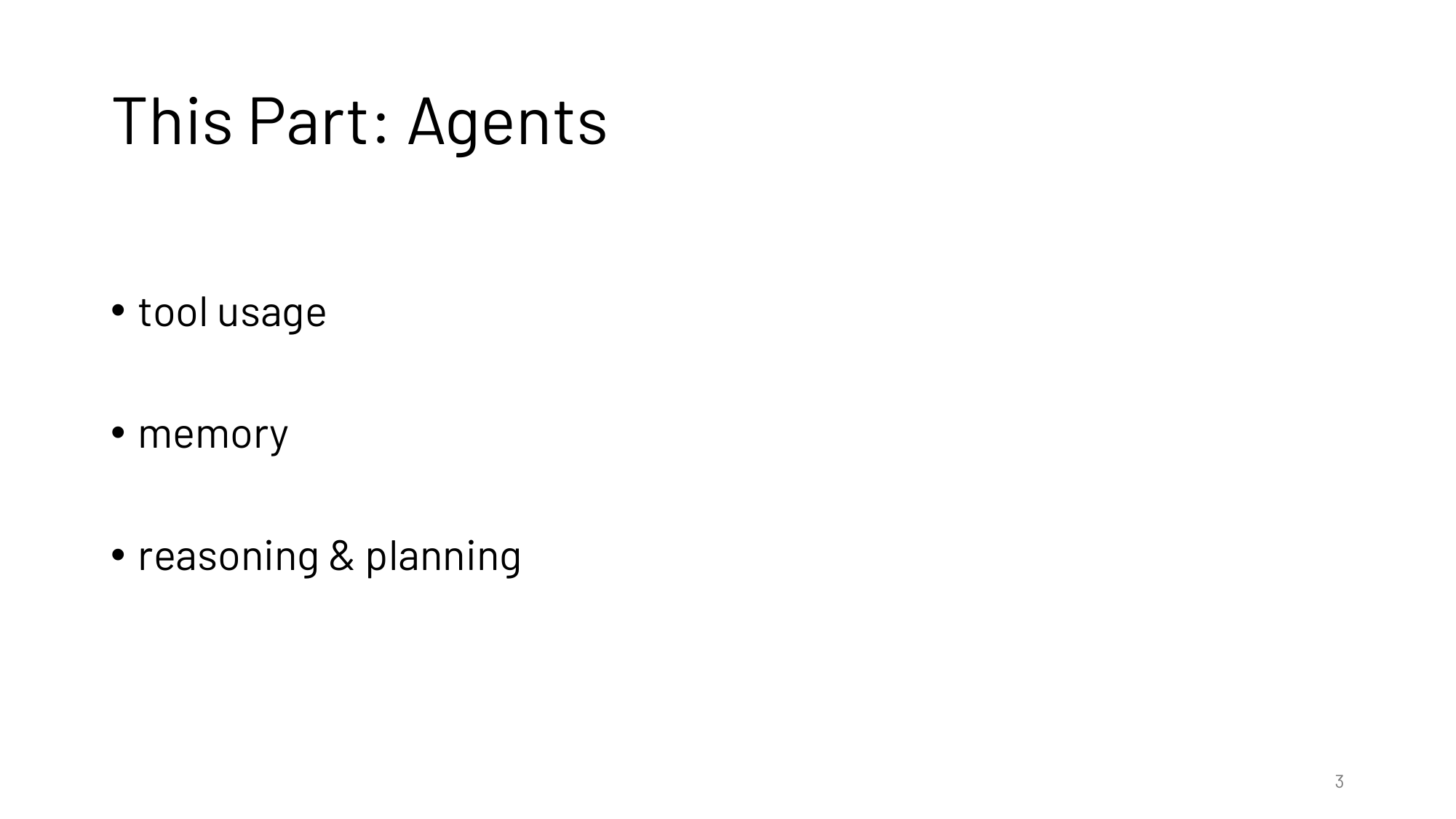

# This Part: Agents

tool usage

memory

reasoning & planning
3